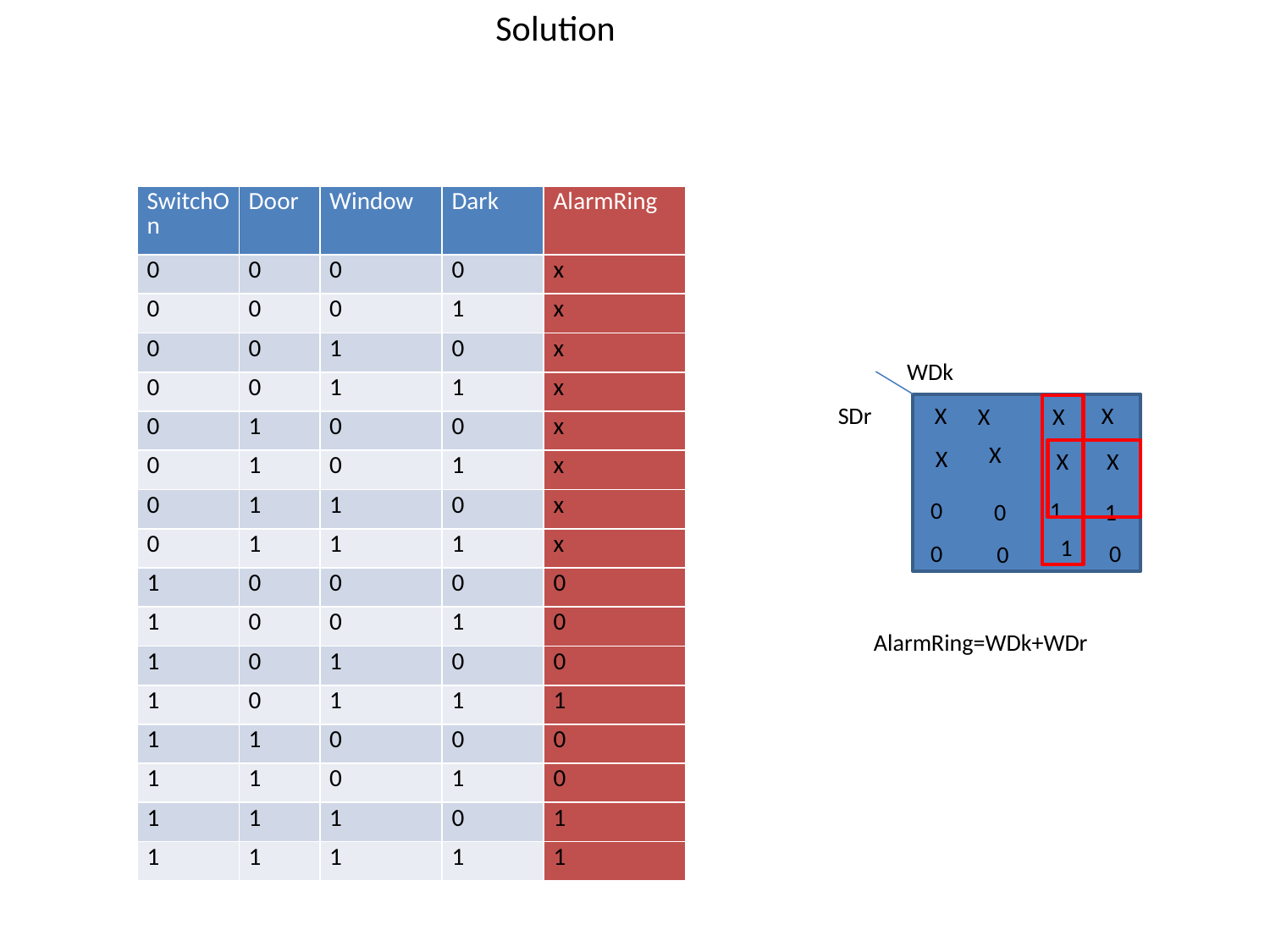

# Solution
| SwitchOn | Door | Window | Dark | AlarmRing |
| --- | --- | --- | --- | --- |
| 0 | 0 | 0 | 0 | x |
| 0 | 0 | 0 | 1 | x |
| 0 | 0 | 1 | 0 | x |
| 0 | 0 | 1 | 1 | x |
| 0 | 1 | 0 | 0 | x |
| 0 | 1 | 0 | 1 | x |
| 0 | 1 | 1 | 0 | x |
| 0 | 1 | 1 | 1 | x |
| 1 | 0 | 0 | 0 | 0 |
| 1 | 0 | 0 | 1 | 0 |
| 1 | 0 | 1 | 0 | 0 |
| 1 | 0 | 1 | 1 | 1 |
| 1 | 1 | 0 | 0 | 0 |
| 1 | 1 | 0 | 1 | 0 |
| 1 | 1 | 1 | 0 | 1 |
| 1 | 1 | 1 | 1 | 1 |
WDk
SDr

X
X
X
X

X
X
X

X
0
1
0
1
1
0
0
0
AlarmRing=WDk+WDr